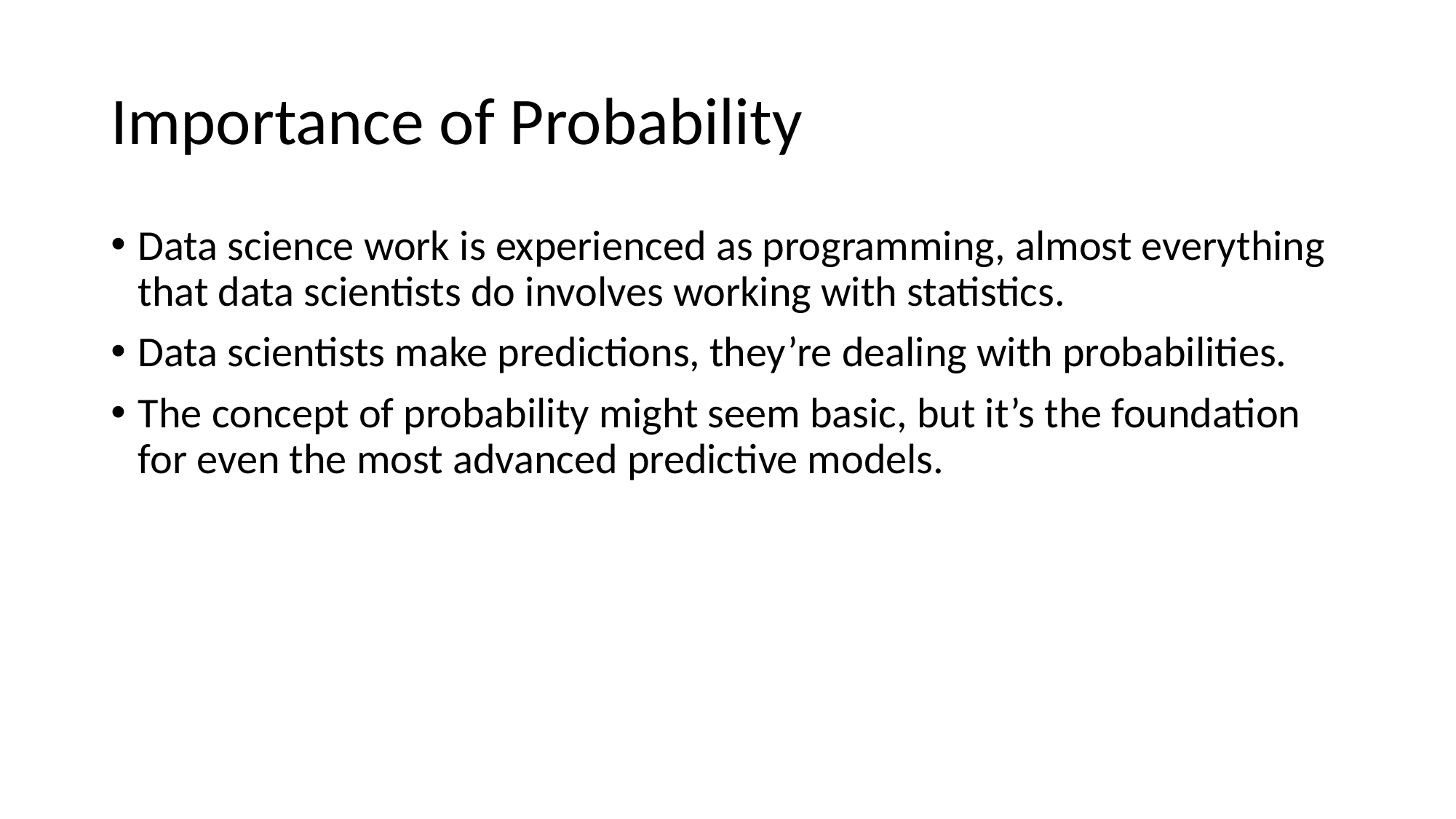

# Importance of Probability
Data science work is experienced as programming, almost everything that data scientists do involves working with statistics.
Data scientists make predictions, they’re dealing with probabilities.
The concept of probability might seem basic, but it’s the foundation for even the most advanced predictive models.